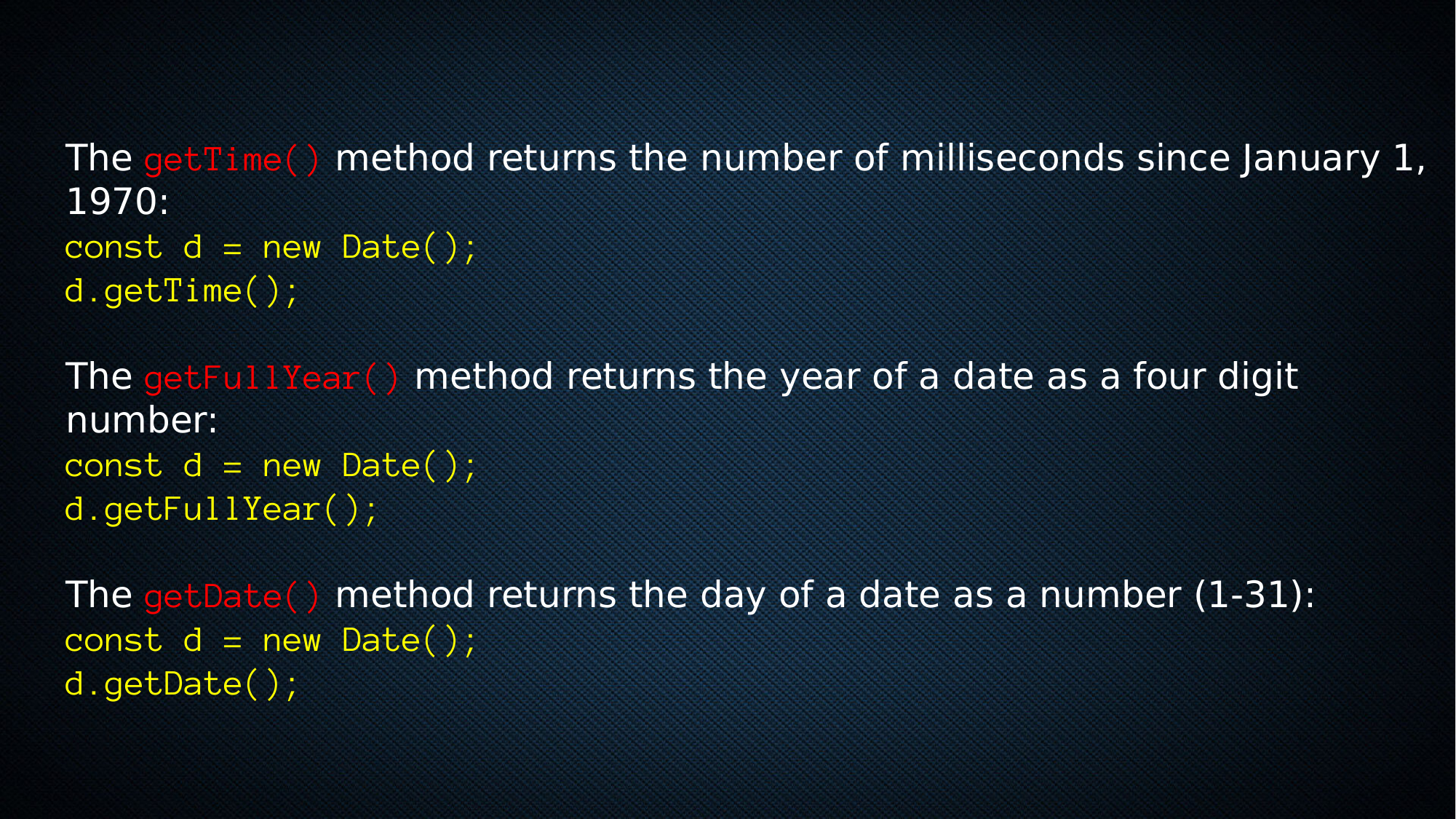

The getTime() method returns the number of milliseconds since January 1, 1970:
const d = new Date();
d.getTime();

The getFullYear() method returns the year of a date as a four digit number:
const d = new Date();
d.getFullYear();

The getDate() method returns the day of a date as a number (1-31):
const d = new Date();
d.getDate();